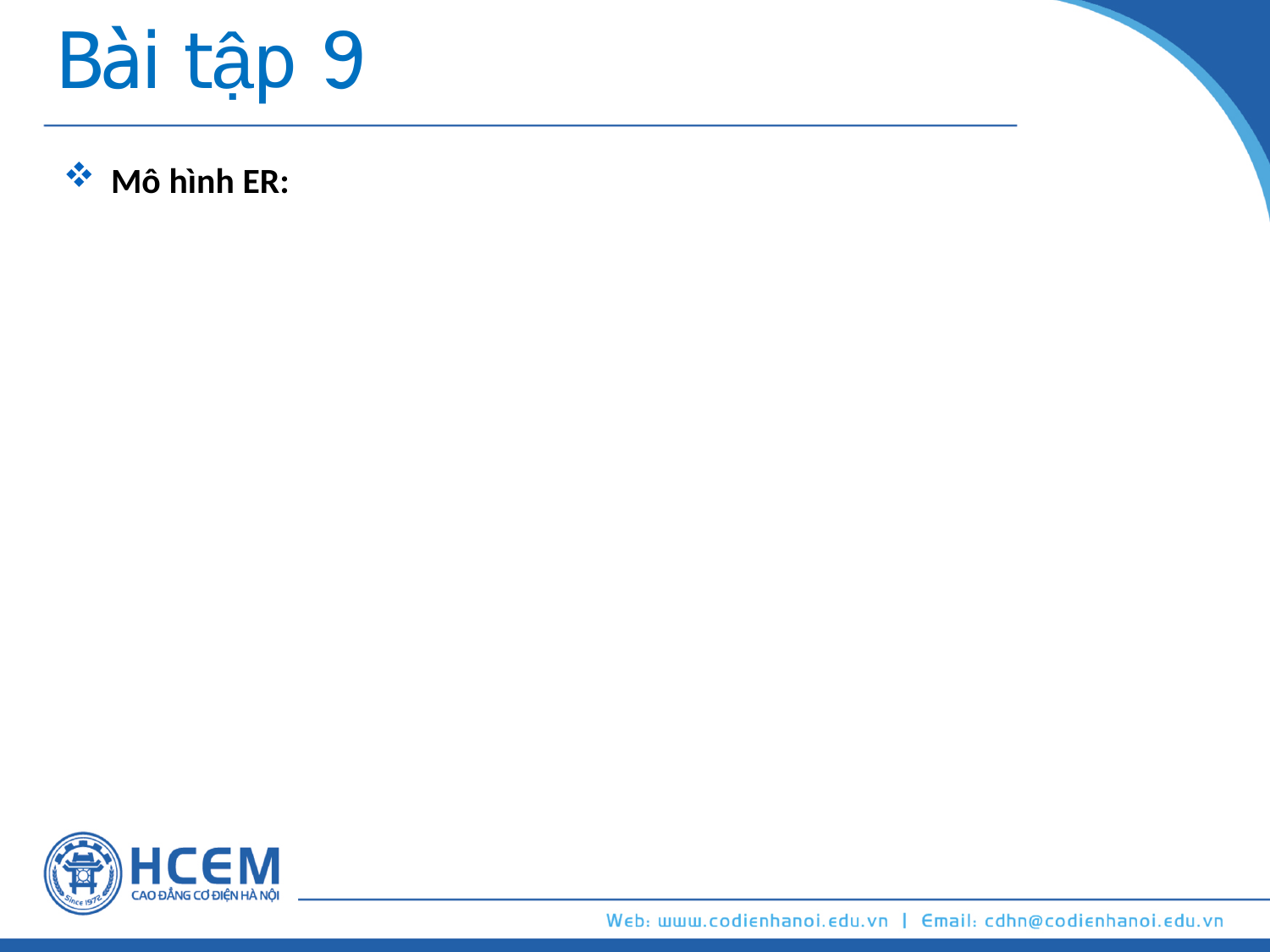

# Bài tập 9
Mô hình ER: